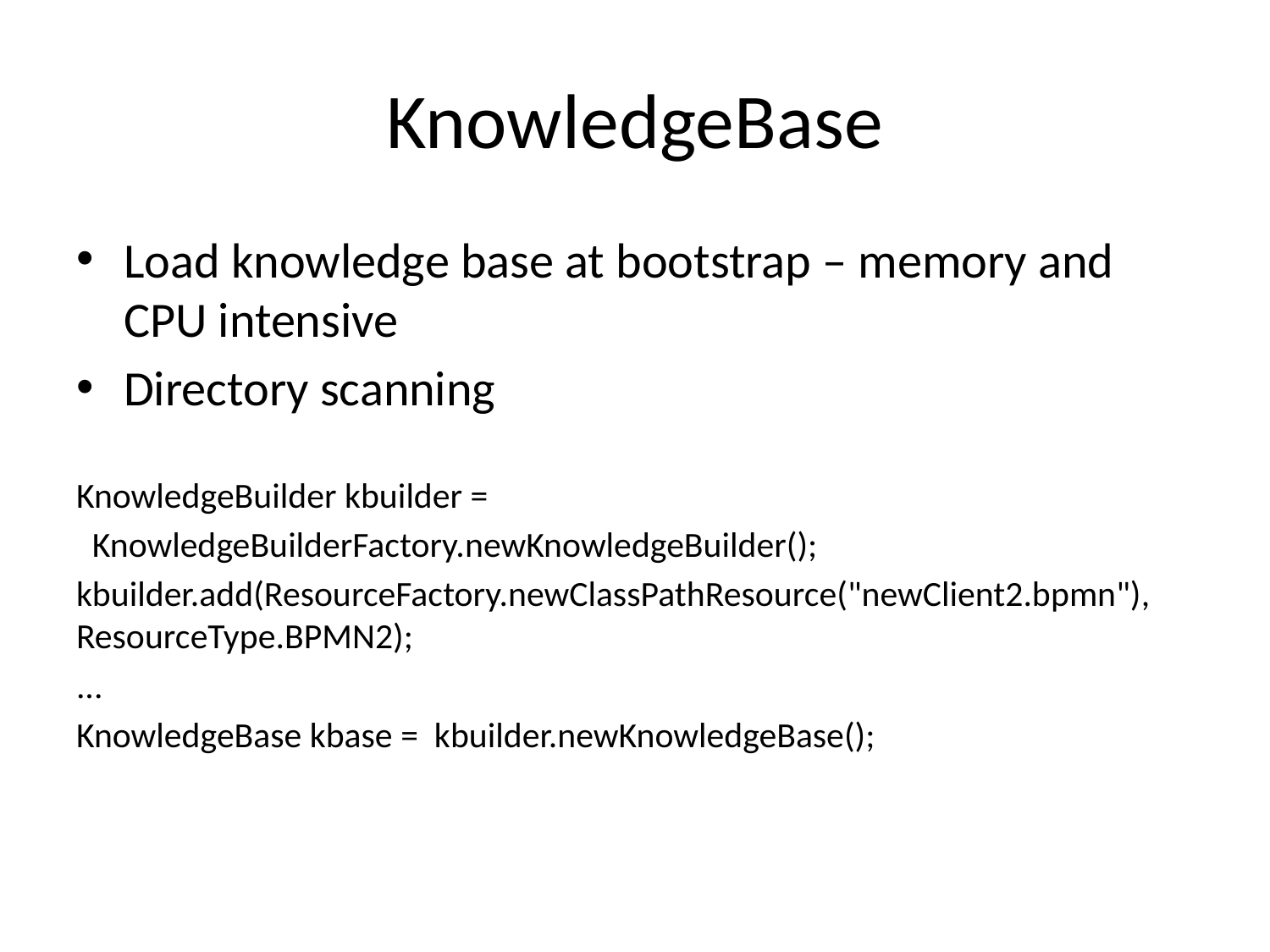

# KnowledgeBase
Load knowledge base at bootstrap – memory and CPU intensive
Directory scanning

KnowledgeBuilder kbuilder =
  KnowledgeBuilderFactory.newKnowledgeBuilder();
kbuilder.add(ResourceFactory.newClassPathResource("newClient2.bpmn"), ResourceType.BPMN2);
...
KnowledgeBase kbase =  kbuilder.newKnowledgeBase();